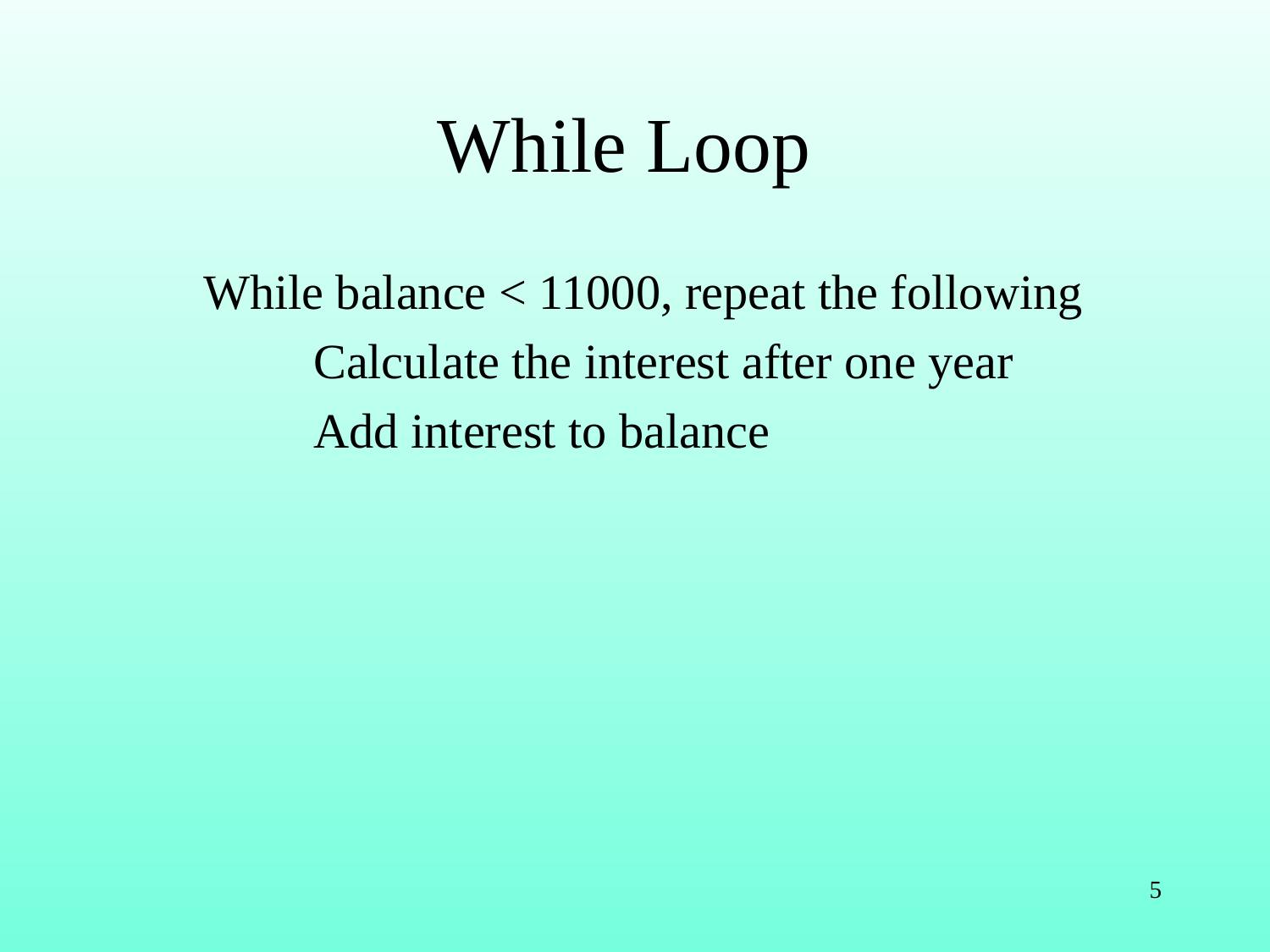

# While Loop
While balance < 11000, repeat the following
         Calculate the interest after one year
         Add interest to balance
5